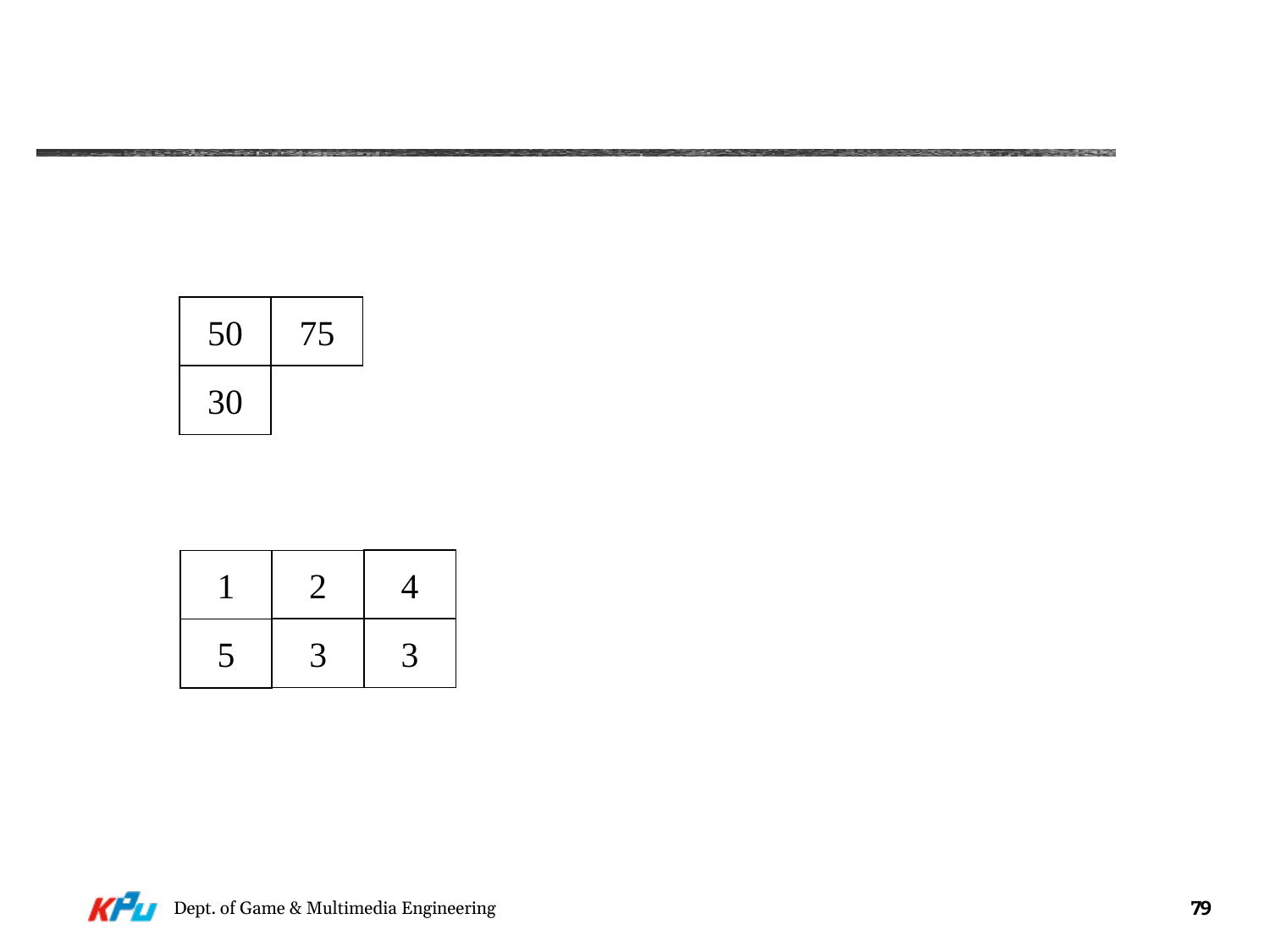

#

50
75
30
4
1
2
3
3
5
Dept. of Game & Multimedia Engineering
79